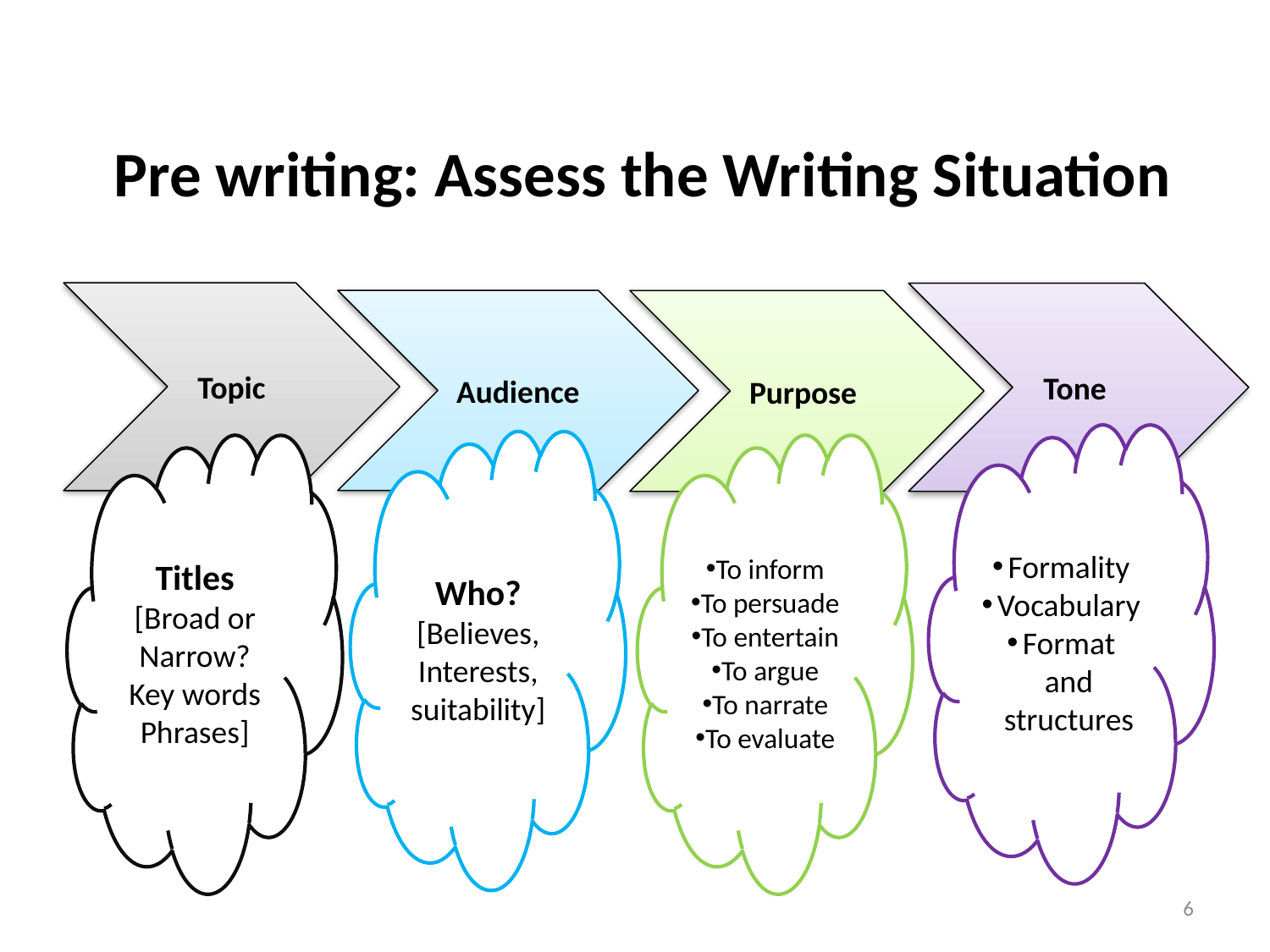

# Pre writing: Assess the Writing Situation
Topic
Tone
Audience
Purpose
Formality
Vocabulary
Format and structures
Who? [Believes, Interests, suitability]
Titles
[Broad or Narrow?
Key words
Phrases]
To inform
To persuade
To entertain
To argue
To narrate
To evaluate
6